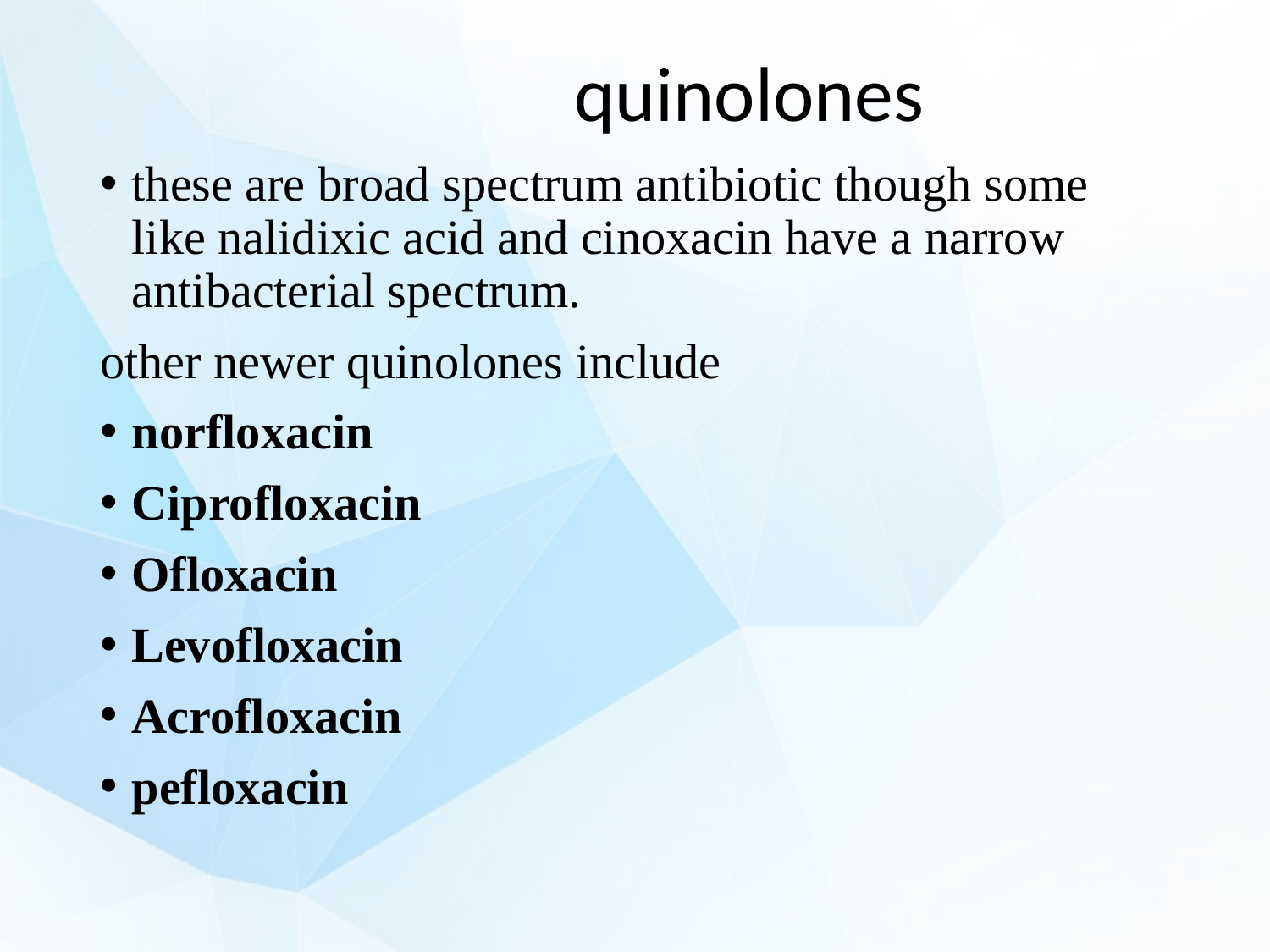

# quinolones
these are broad spectrum antibiotic though some like nalidixic acid and cinoxacin have a narrow antibacterial spectrum.
other newer quinolones include
norfloxacin
Ciprofloxacin
Ofloxacin
Levofloxacin
Acrofloxacin
pefloxacin